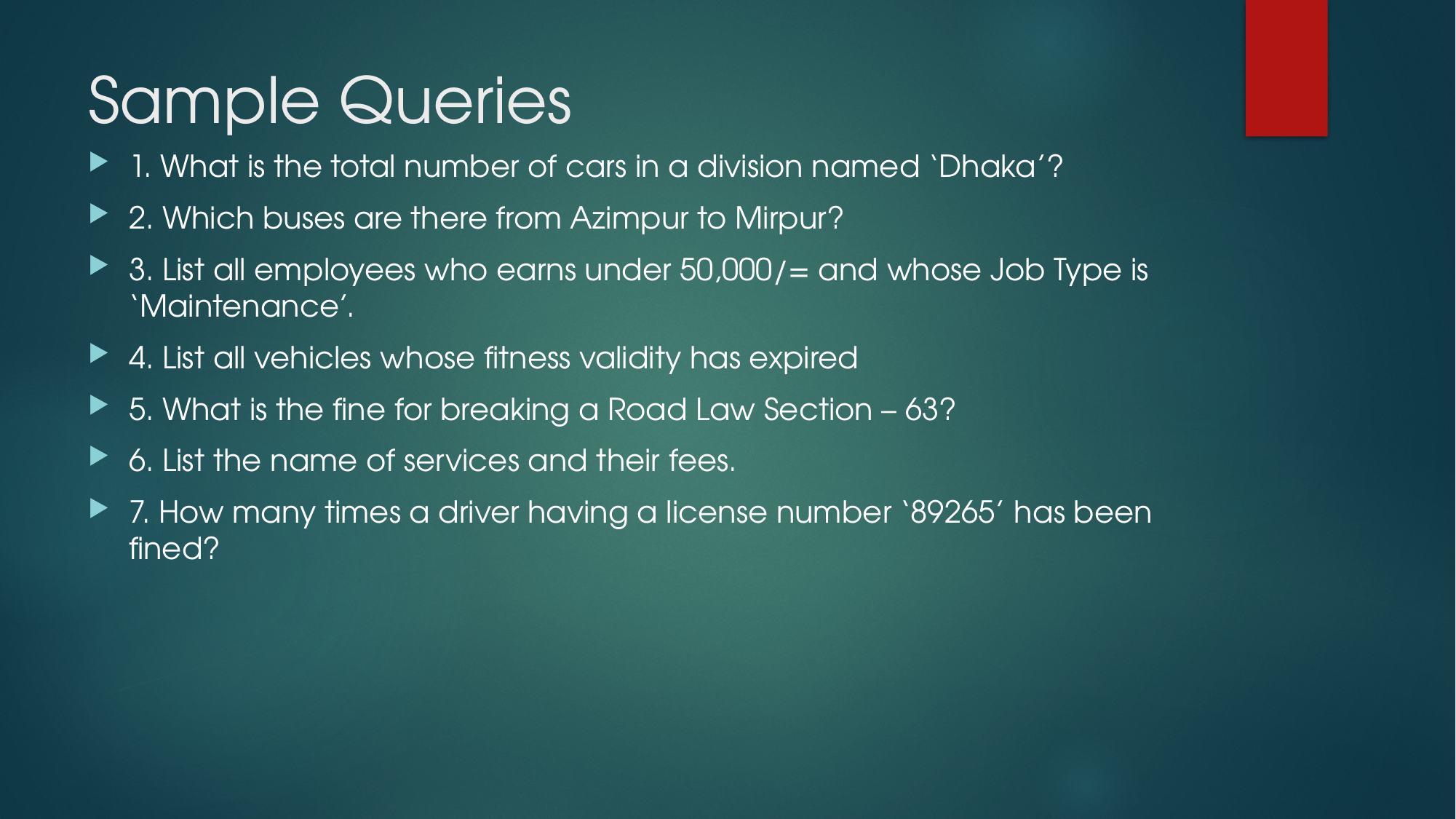

# Sample Queries
1. What is the total number of cars in a division named ‘Dhaka’?
2. Which buses are there from Azimpur to Mirpur?
3. List all employees who earns under 50,000/= and whose Job Type is ‘Maintenance’.
4. List all vehicles whose fitness validity has expired
5. What is the fine for breaking a Road Law Section – 63?
6. List the name of services and their fees.
7. How many times a driver having a license number ‘89265’ has been fined?